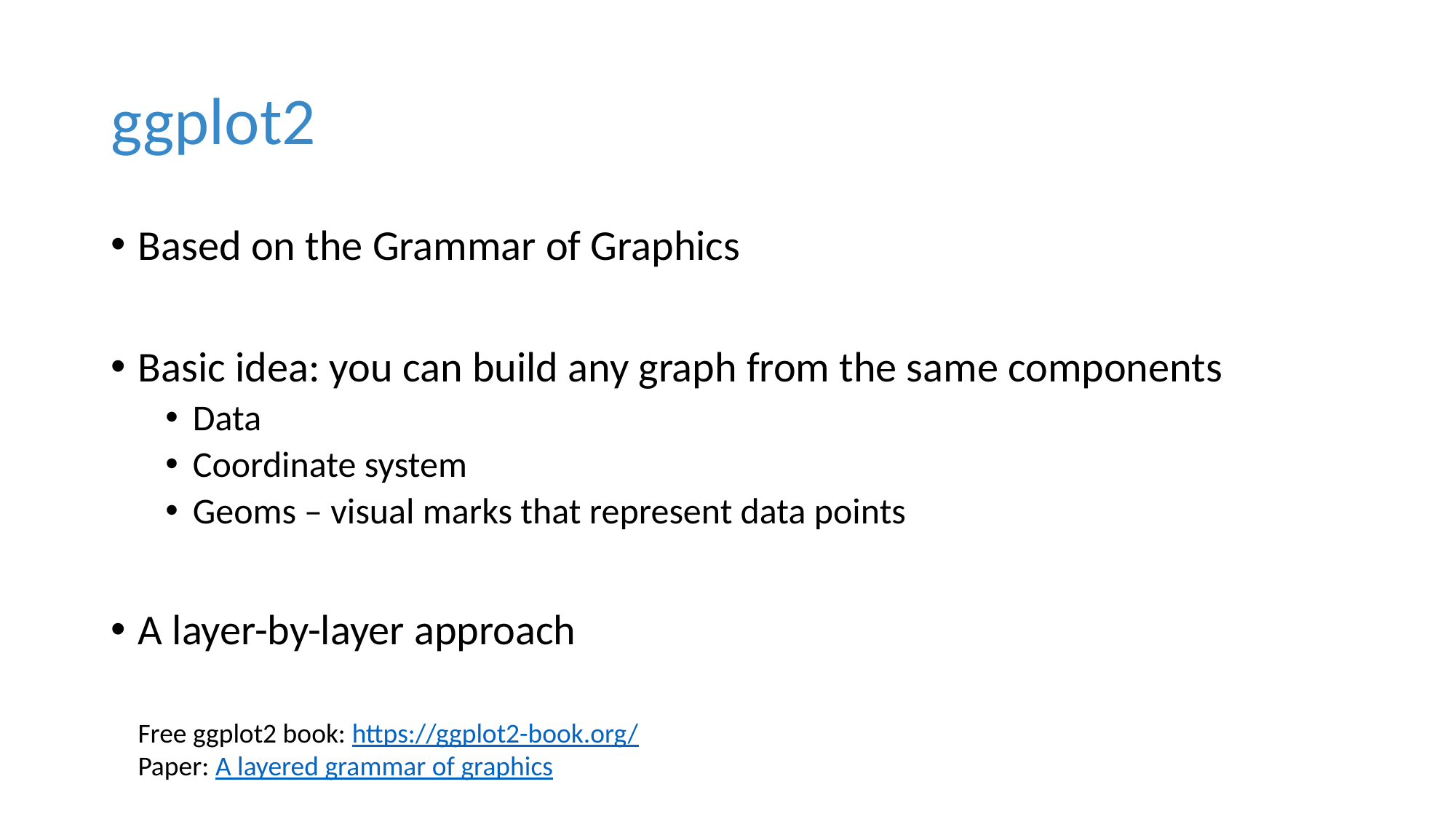

# ggplot2
Based on the Grammar of Graphics

Basic idea: you can build any graph from the same components
Data
Coordinate system
Geoms – visual marks that represent data points

A layer-by-layer approach
Free ggplot2 book: https://ggplot2-book.org/
Paper: A layered grammar of graphics